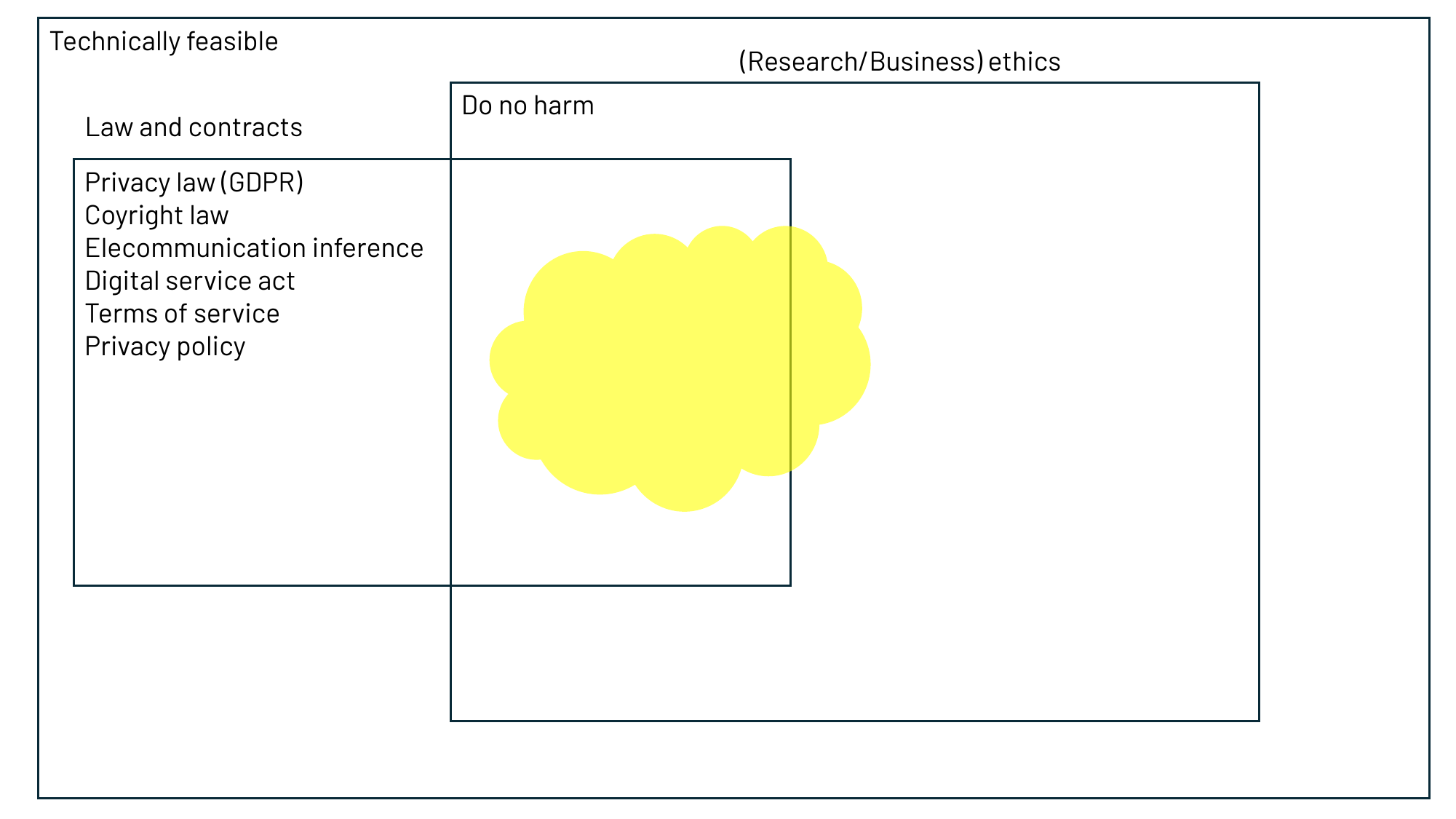

Technically feasible
(Research/Business) ethics
Do no harm
Law and contracts
Privacy law (GDPR)
Coyright law
Elecommunication inference
Digital service act
Terms of service
Privacy policy